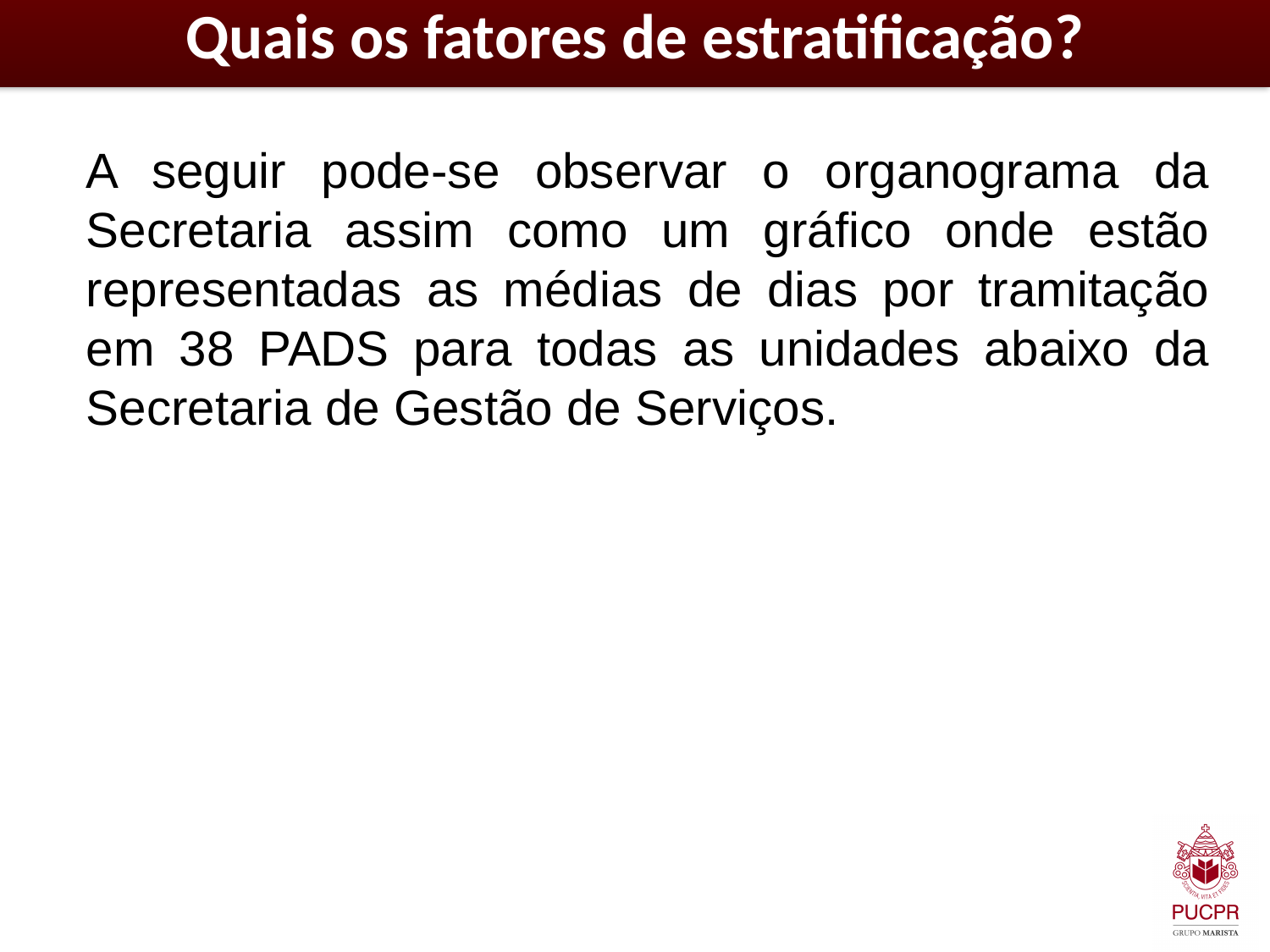

Quais os fatores de estratificação?
A seguir pode-se observar o organograma da Secretaria assim como um gráfico onde estão representadas as médias de dias por tramitação em 38 PADS para todas as unidades abaixo da Secretaria de Gestão de Serviços.